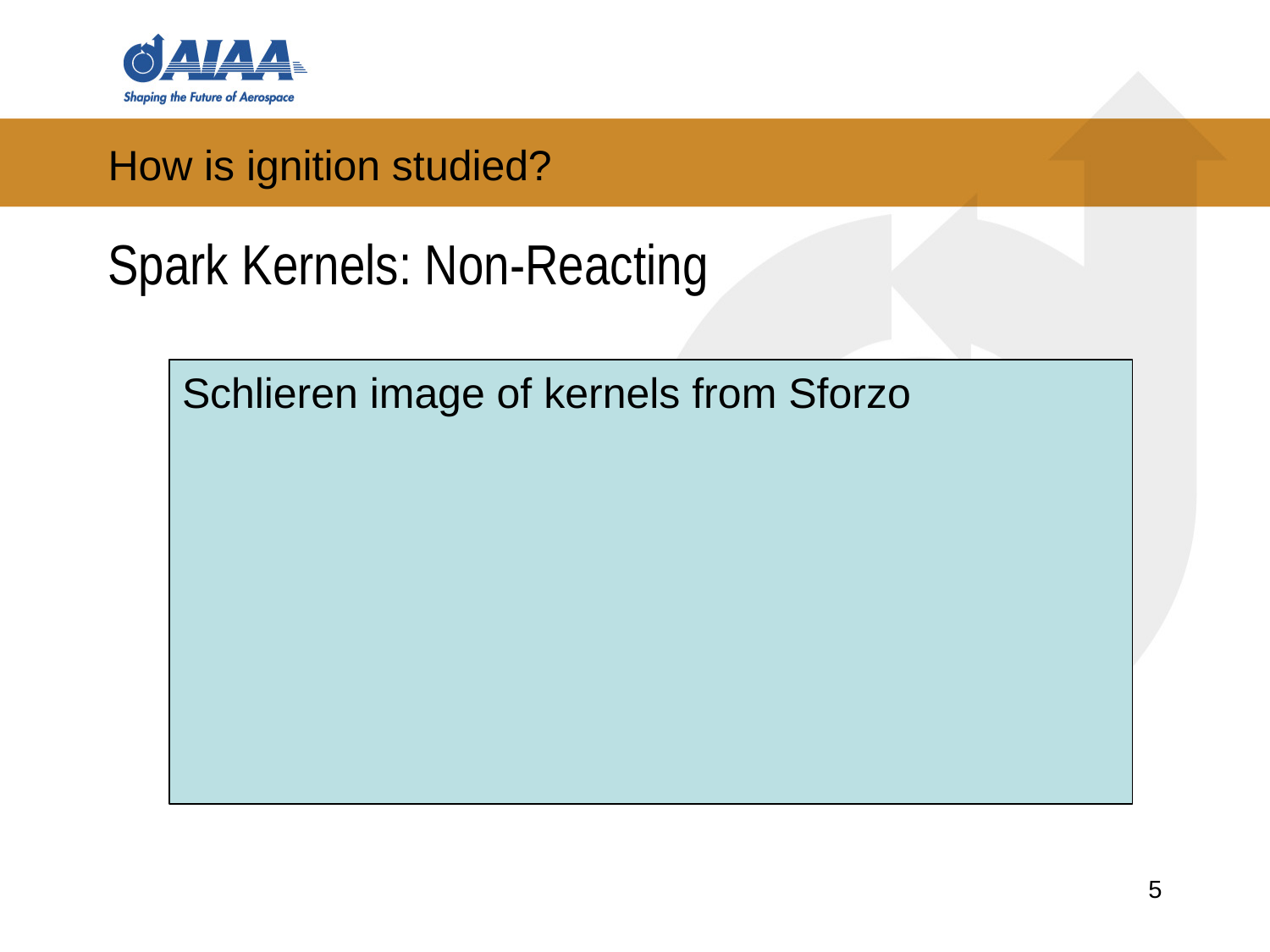

# How is ignition studied?
Spark Kernels: Non-Reacting
Schlieren image of kernels from Sforzo
5